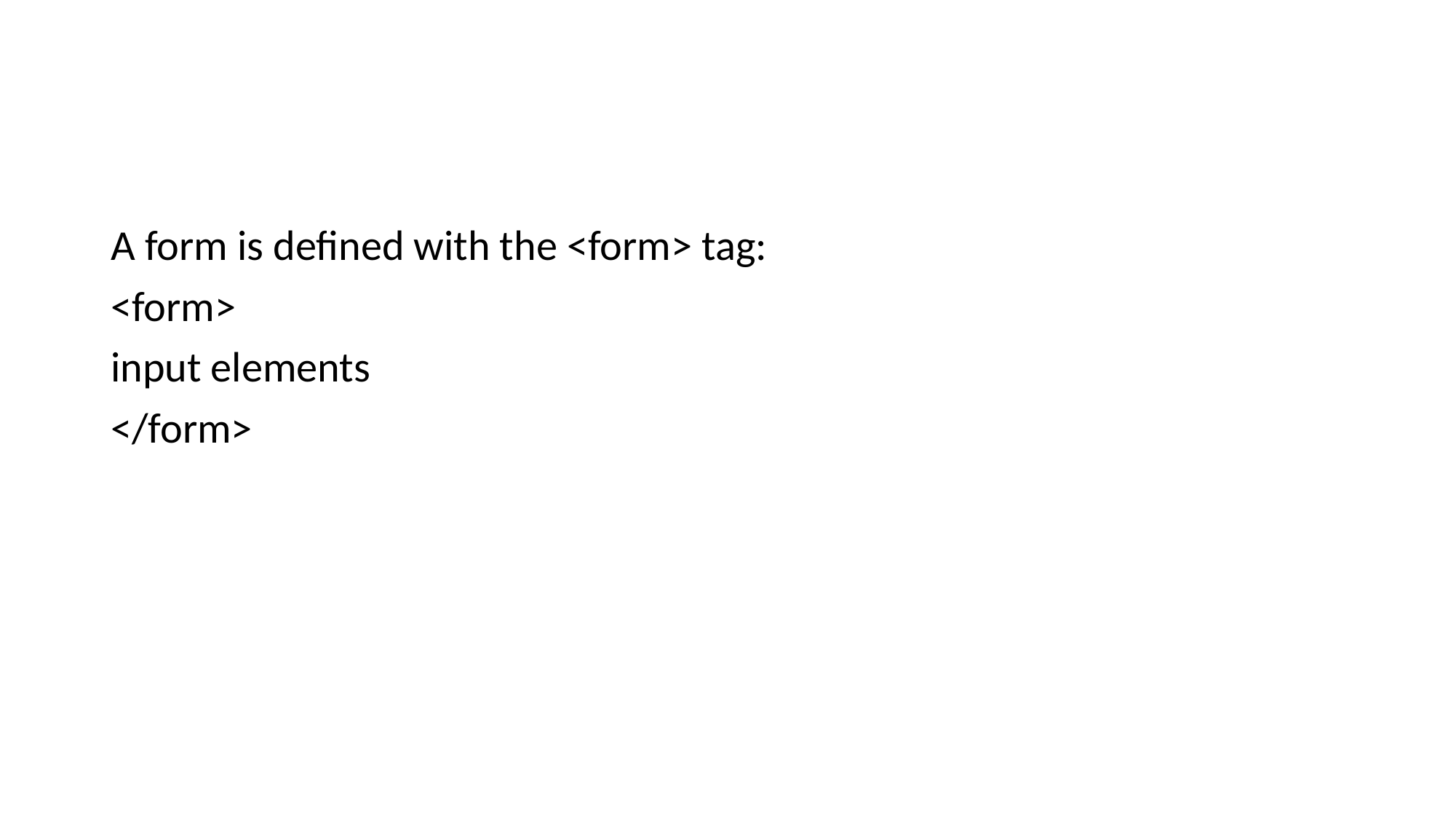

#
A form is defined with the <form> tag:
<form>
input elements
</form>